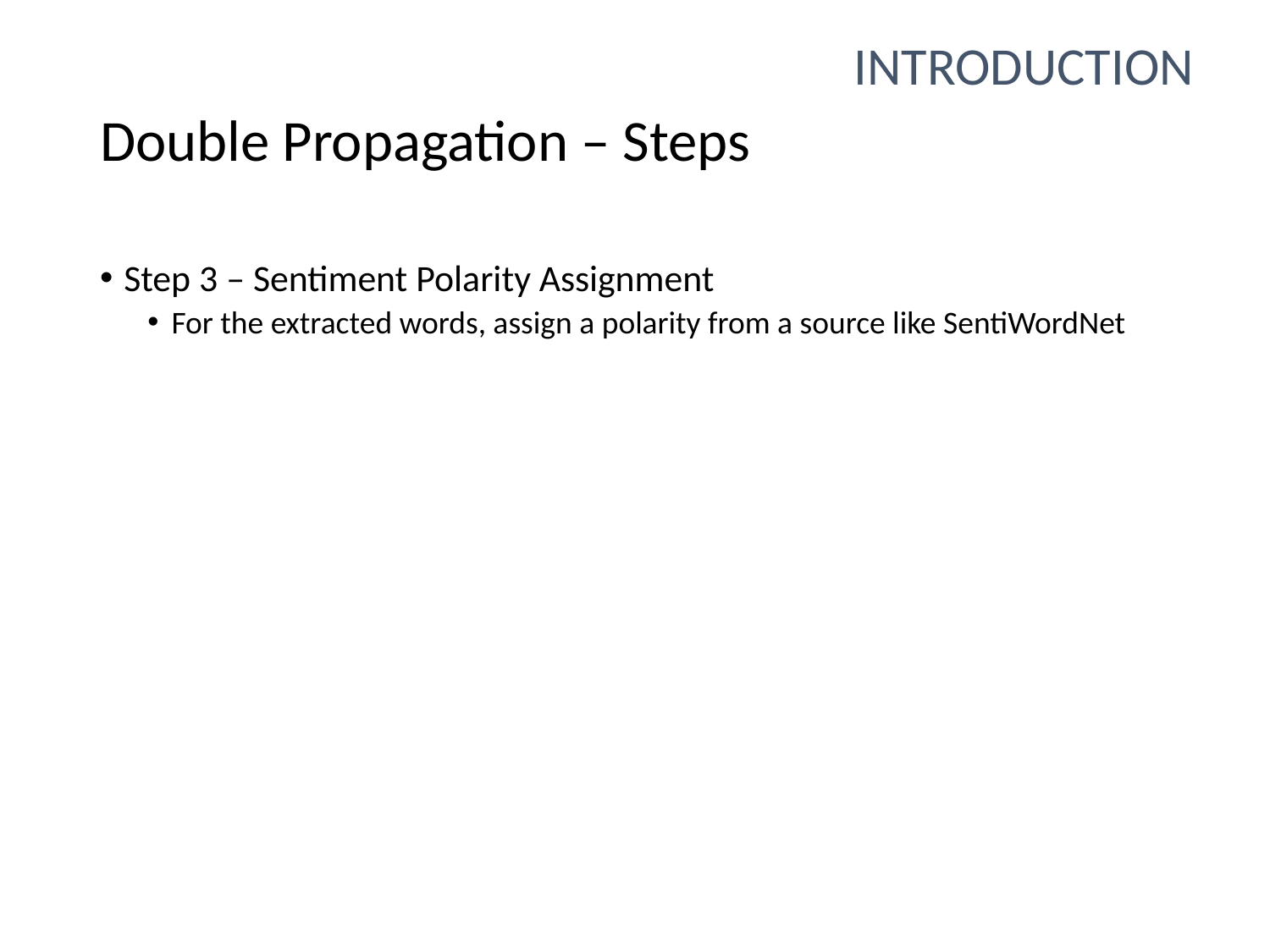

Introduction
# Double Propagation – Steps
Step 3 – Sentiment Polarity Assignment
For the extracted words, assign a polarity from a source like SentiWordNet